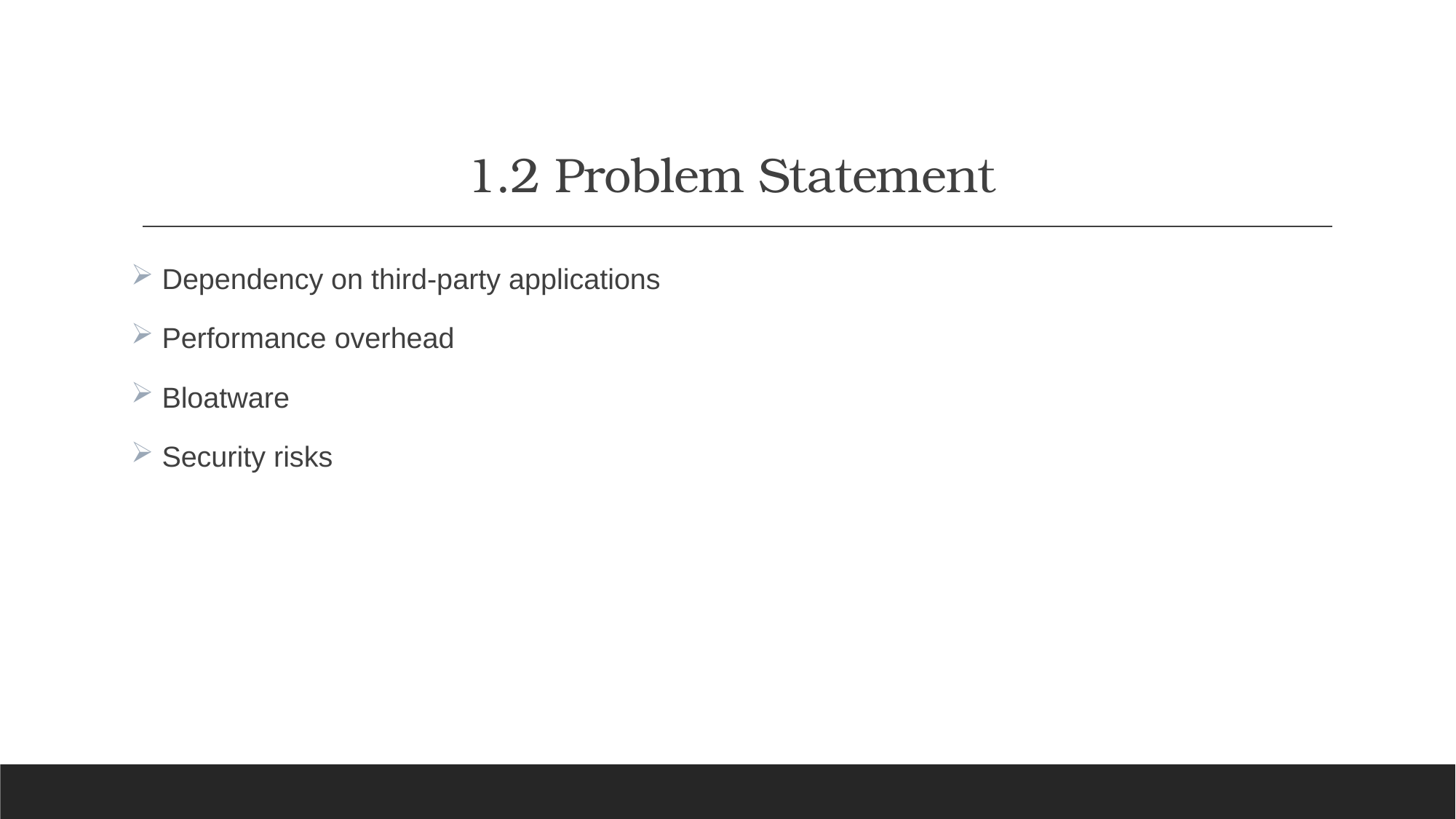

# 1.2 Problem Statement
 Dependency on third-party applications
 Performance overhead
 Bloatware
 Security risks